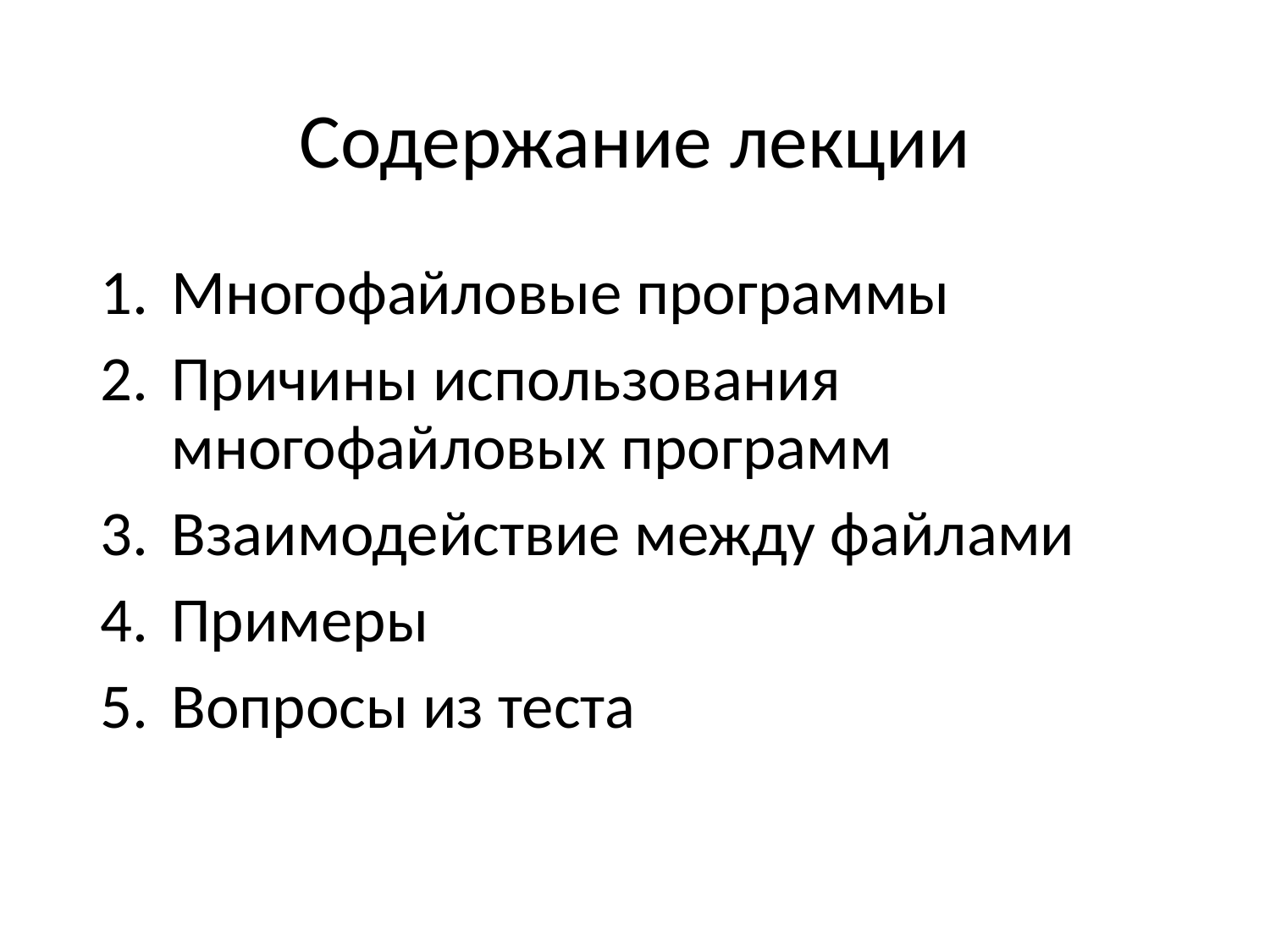

# Содержание лекции
Многофайловые программы
Причины использования многофайловых программ
Взаимодействие между файлами
Примеры
Вопросы из теста